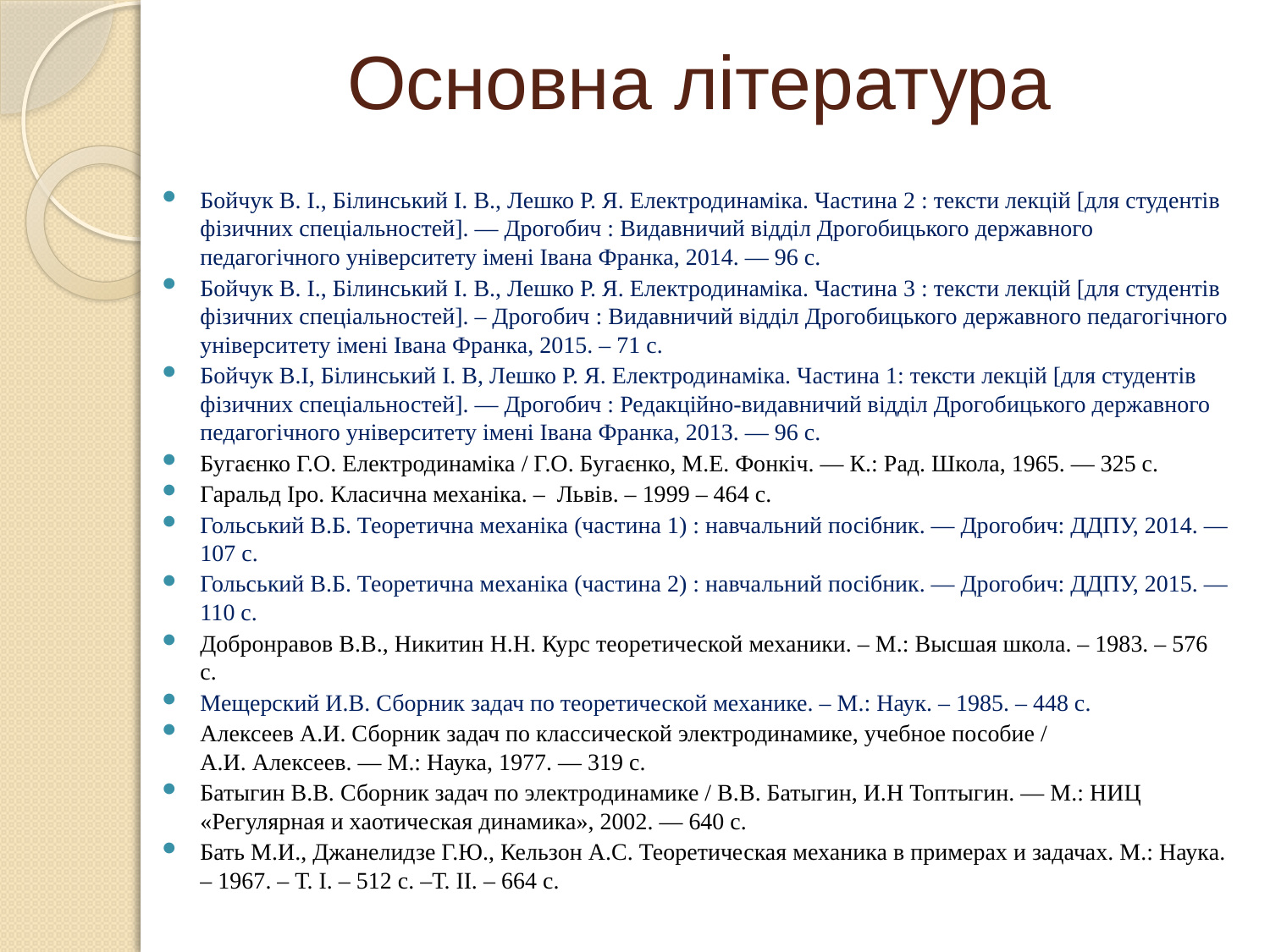

# Основна література
Бойчук В. І., Білинський І. В., Лешко Р. Я. Електродинаміка. Частина 2 : тексти лекцій [для студентів фізичних спеціальностей]. — Дрогобич : Видавничий відділ Дрогобицького державного педагогічного університету імені Івана Франка, 2014. — 96 с.
Бойчук В. І., Білинський І. В., Лешко Р. Я. Електродинаміка. Частина 3 : тексти лекцій [для студентів фізичних спеціальностей]. – Дрогобич : Видавничий відділ Дрогобицького державного педагогічного університету імені Івана Франка, 2015. – 71 с.
Бойчук В.І, Білинський І. В, Лешко Р. Я. Електродинаміка. Частина 1: тексти лекцій [для студентів фізичних спеціальностей]. — Дрогобич : Редакційно-видавничий відділ Дрогобицького державного педагогічного університету імені Івана Франка, 2013. — 96 с.
Бугаєнко Г.О. Електродинаміка / Г.О. Бугаєнко, М.Е. Фонкіч. — К.: Рад. Школа, 1965. — 325 с.
Гаральд Іро. Класична механіка. –  Львів. – 1999 – 464 c.
Гольський В.Б. Теоретична механіка (частина 1) : навчальний посібник. — Дрогобич: ДДПУ, 2014. — 107 с.
Гольський В.Б. Теоретична механіка (частина 2) : навчальний посібник. — Дрогобич: ДДПУ, 2015. — 110 с.
Добронравов В.В., Никитин Н.Н. Курс теоретической механики. – М.: Высшая школа. – 1983. – 576 c.
Мещерский И.В. Сборник задач по теоретической механике. – М.: Наук. – 1985. – 448 с.
Алексеев А.И. Сборник задач по классической электродинамике, учебное пособие / А.И. Алексеев. — М.: Наука, 1977. — 319 с.
Батыгин В.В. Сборник задач по электродинамике / В.В. Батыгин, И.Н Топ­тыгин. — М.: НИЦ «Регулярная и хаотическая динамика», 2002. — 640 с.
Бать М.И., Джанелидзе Г.Ю., Кельзон А.С. Теоретическая механика в примерах и задачах. М.: Наука. – 1967. – Т. І. – 512 с. –Т. ІІ. – 664 с.